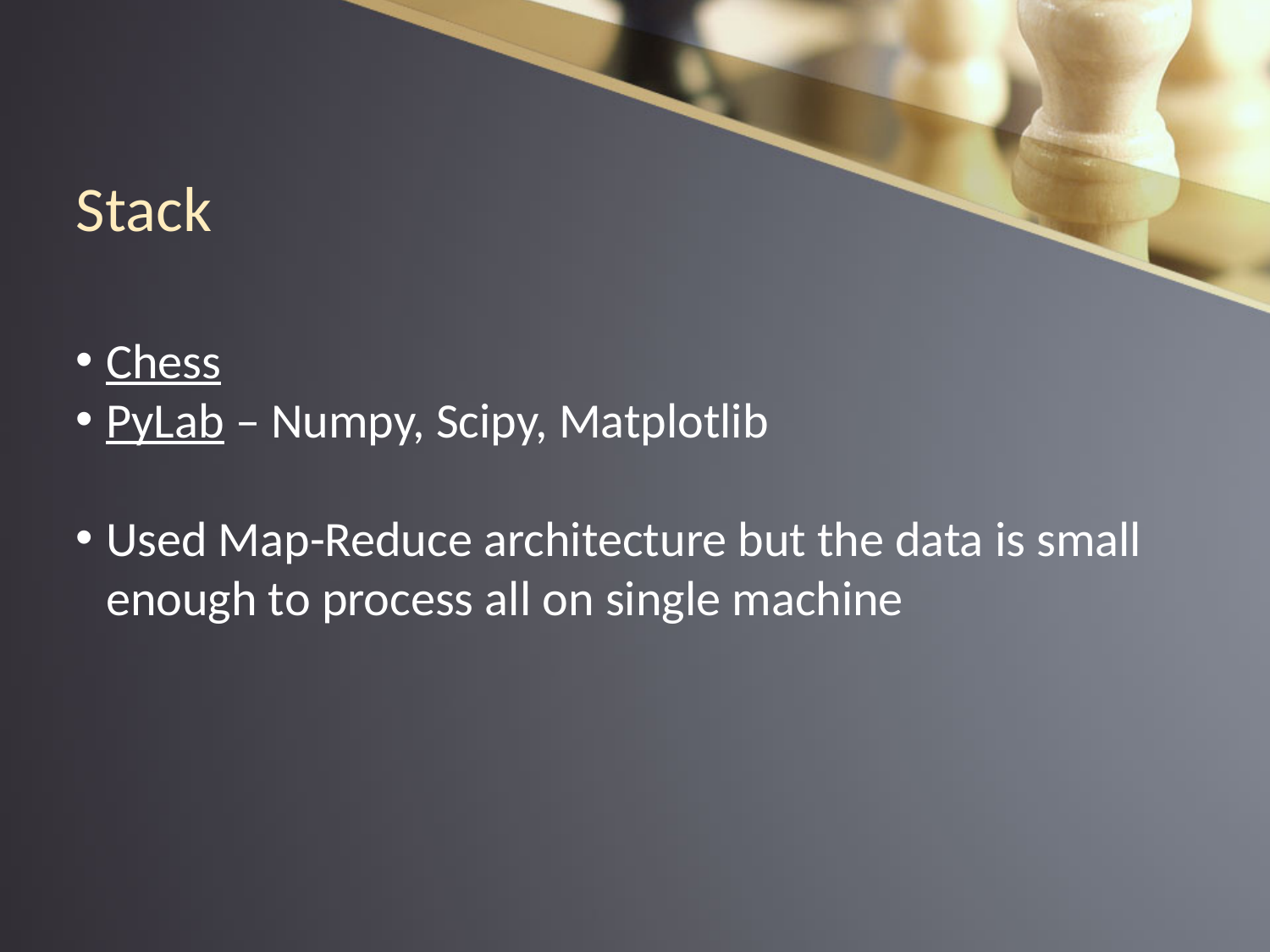

Stack

Chess
PyLab – Numpy, Scipy, Matplotlib

Used Map-Reduce architecture but the data is small enough to process all on single machine